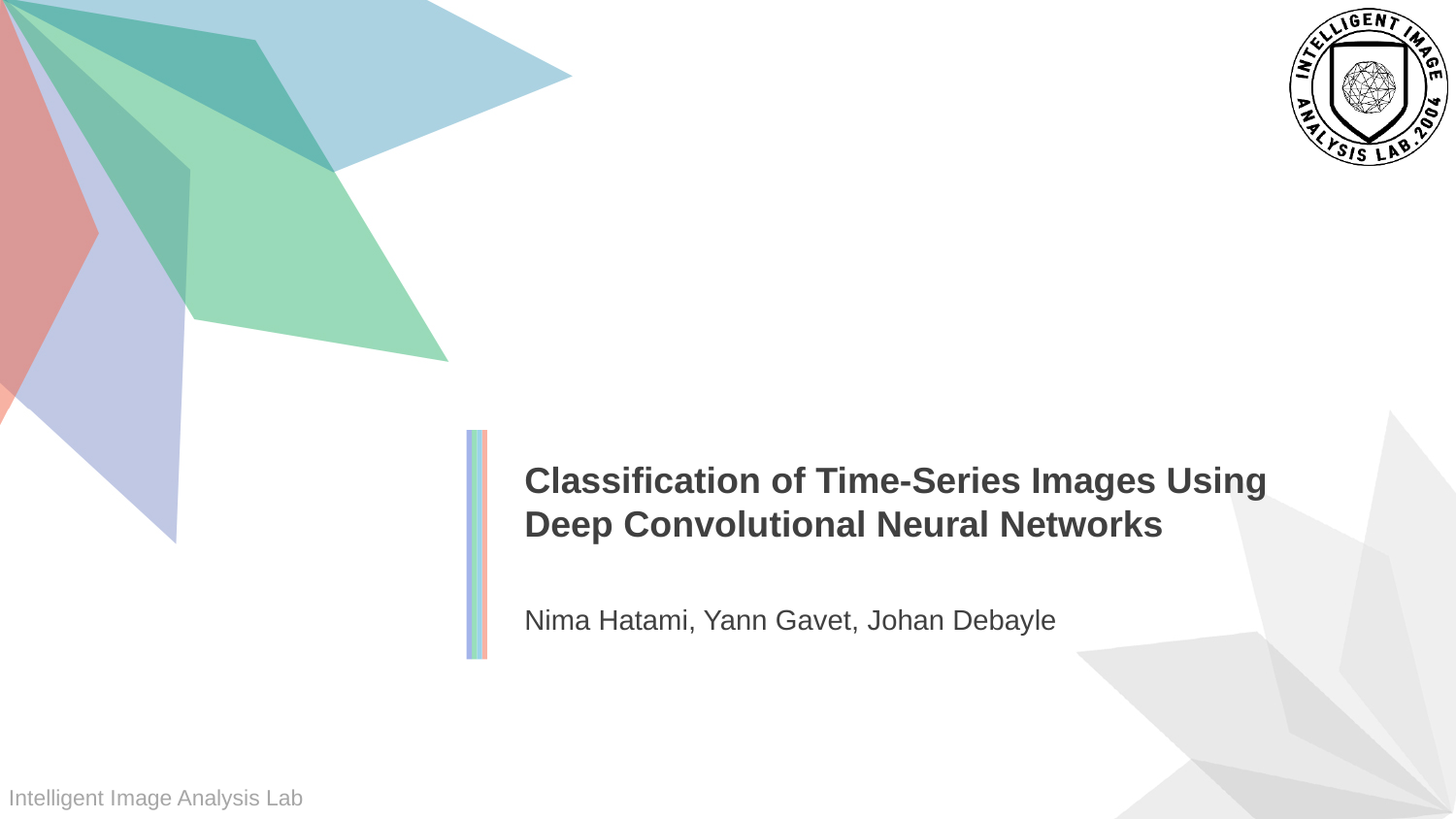

Classification of Time-Series Images Using Deep Convolutional Neural Networks

Nima Hatami, Yann Gavet, Johan Debayle